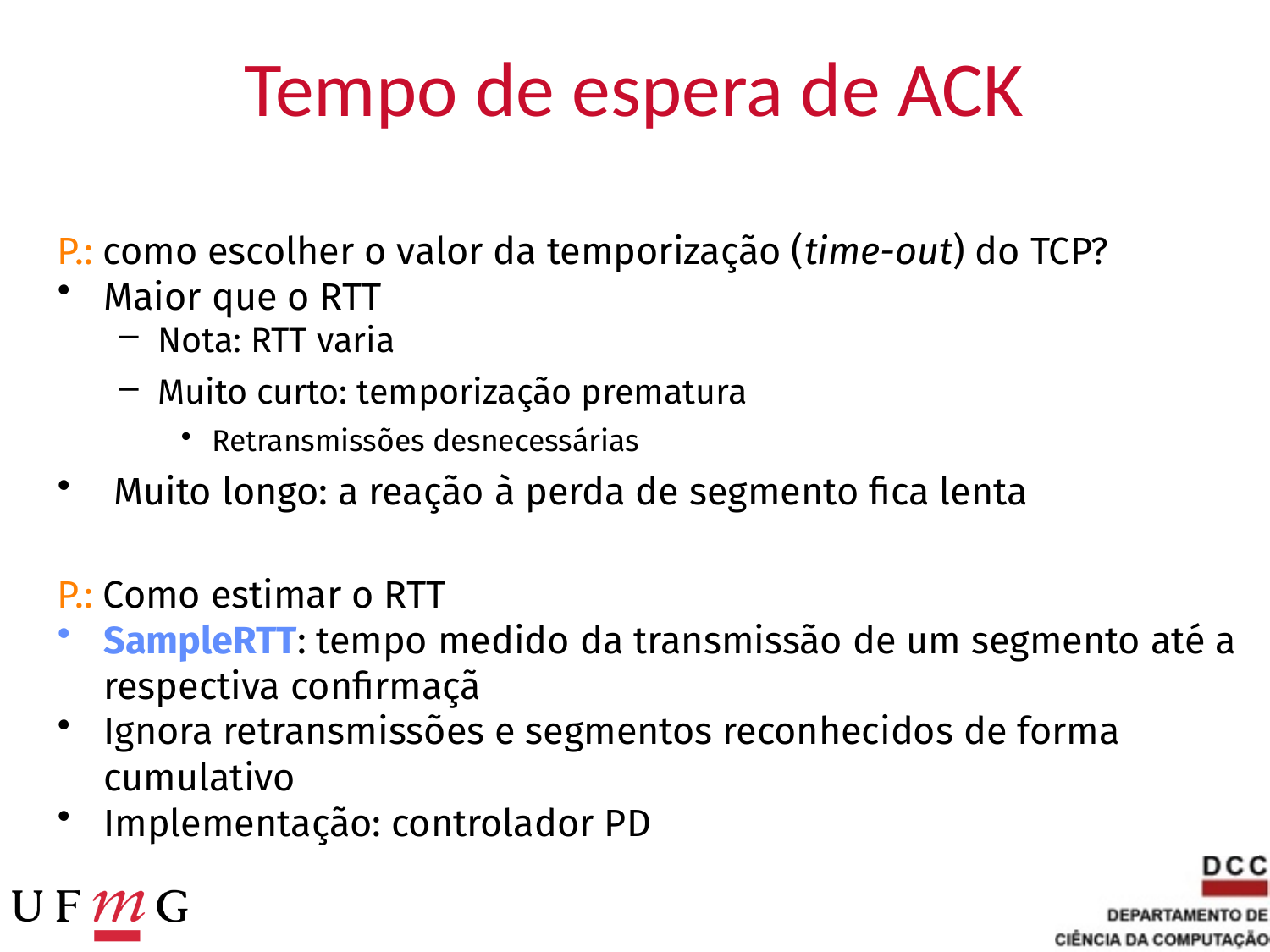

# Tempo de espera de ACK
P.: como escolher o valor da temporização (time-out) do TCP?
Maior que o RTT
Nota: RTT varia
Muito curto: temporização prematura
Retransmissões desnecessárias
 Muito longo: a reação à perda de segmento fica lenta

P.: Como estimar o RTT
SampleRTT: tempo medido da transmissão de um segmento até a respectiva confirmaçã
Ignora retransmissões e segmentos reconhecidos de forma cumulativo
Implementação: controlador PD